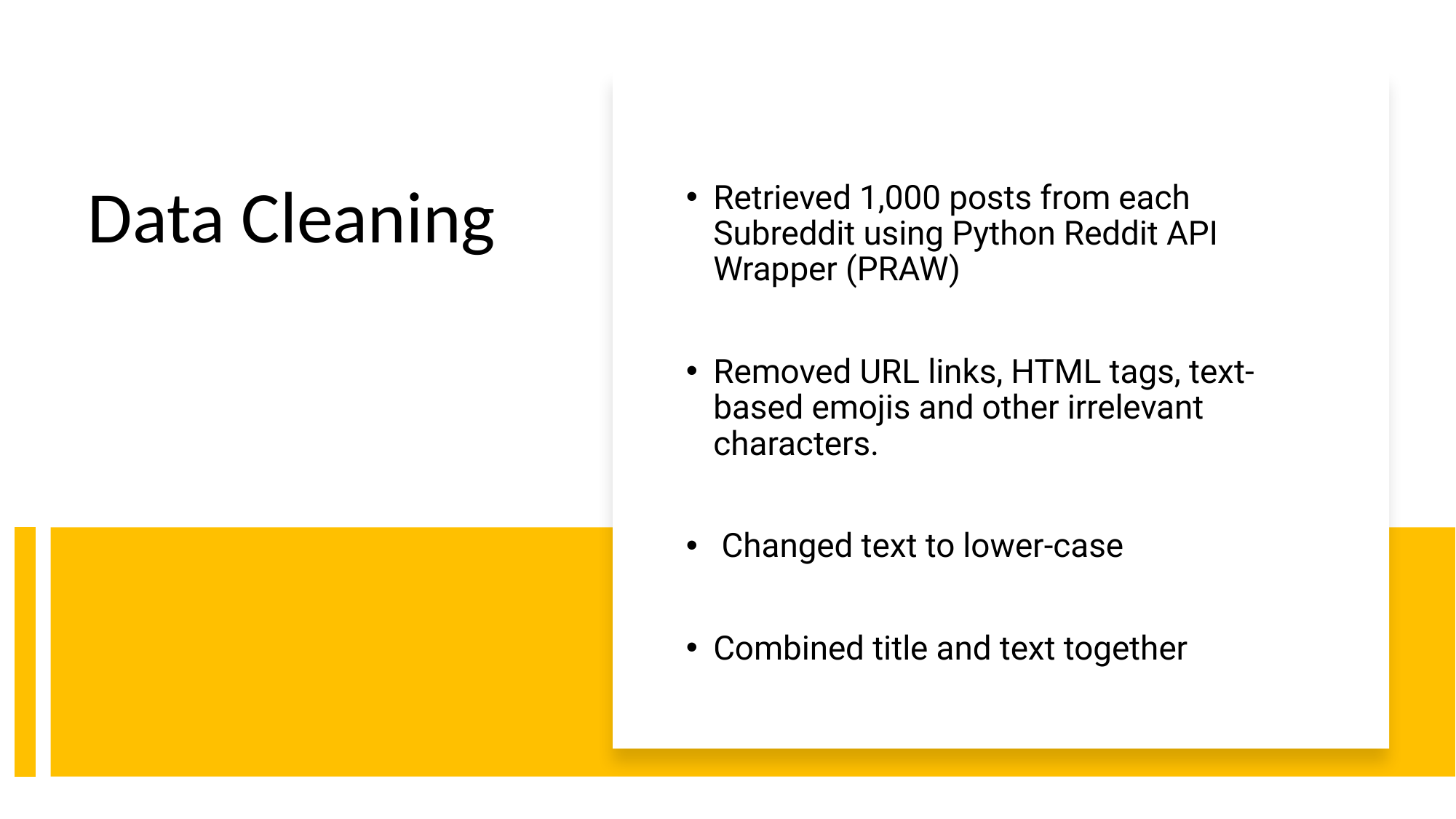

Retrieved 1,000 posts from each Subreddit using Python Reddit API Wrapper (PRAW)

Removed URL links, HTML tags, text-based emojis and other irrelevant characters.

 Changed text to lower-case

Combined title and text together

# Data Cleaning